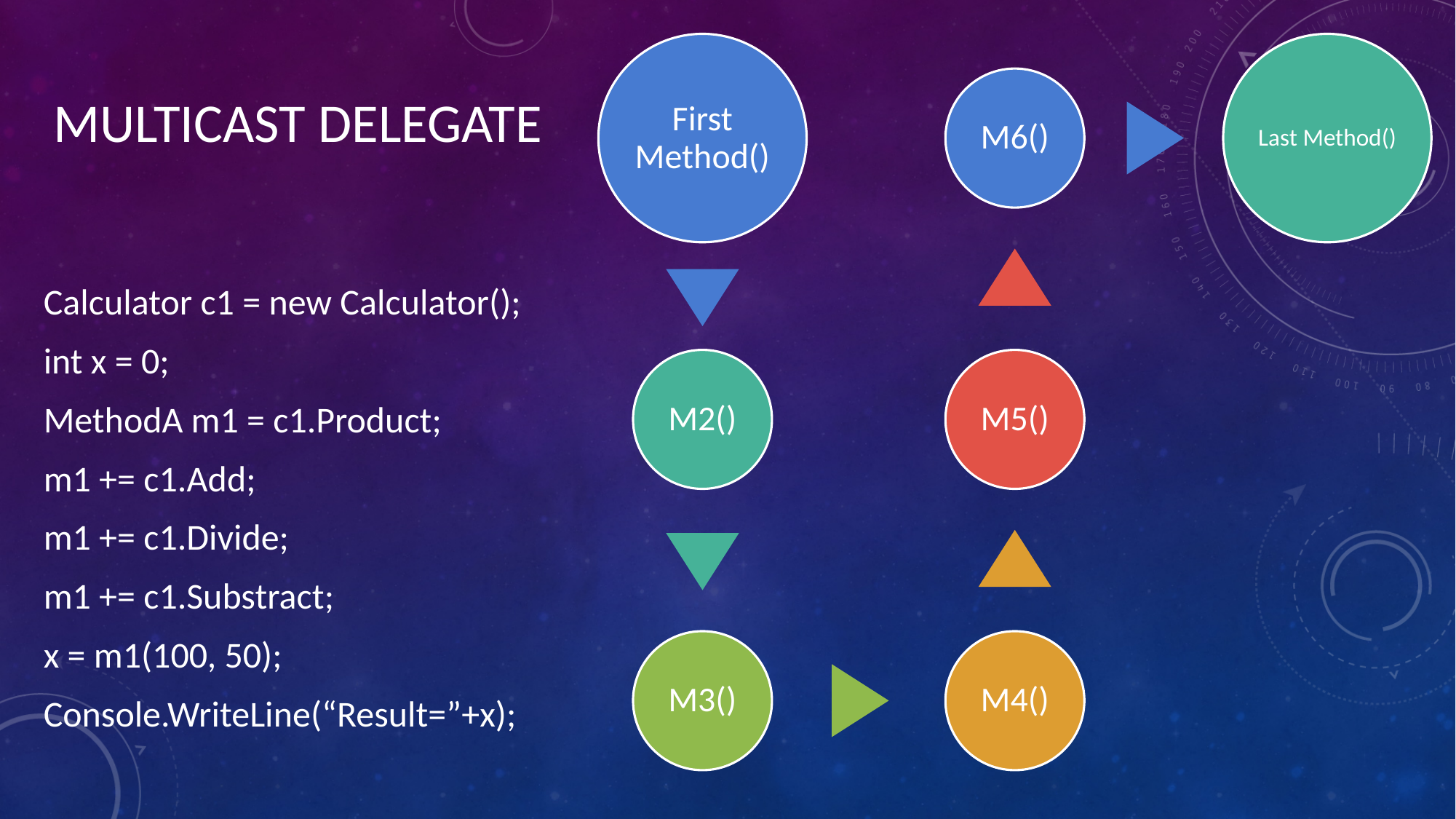

# Multicast Delegate
First Method()
M2()
M3()
M4()
M5()
M6()
Last Method()
Calculator c1 = new Calculator();
int x = 0;
MethodA m1 = c1.Product;
m1 += c1.Add;
m1 += c1.Divide;
m1 += c1.Substract;
x = m1(100, 50);
Console.WriteLine(“Result=”+x);